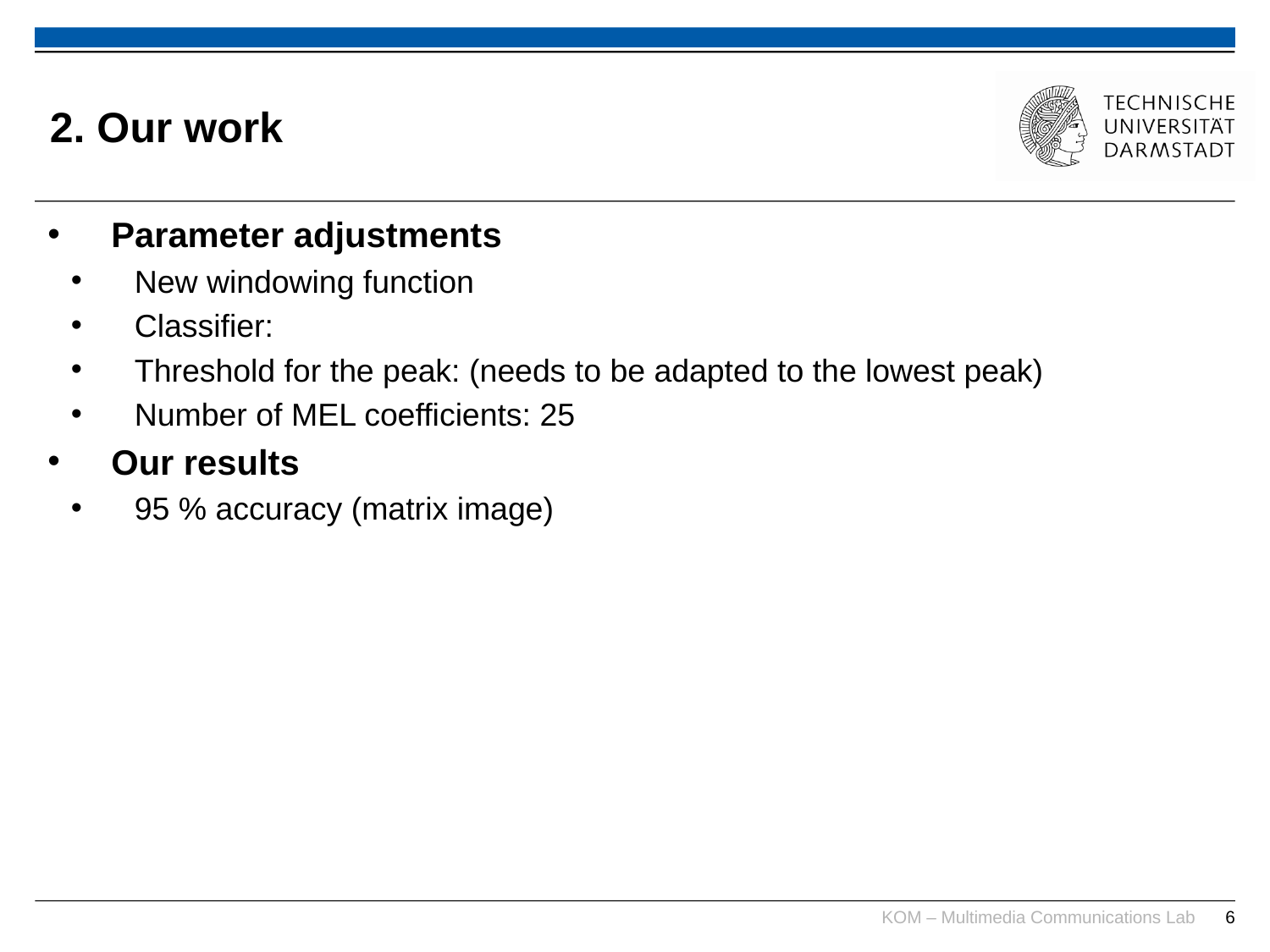

# 2. Our work
Parameter adjustments
New windowing function
Classifier:
Threshold for the peak: (needs to be adapted to the lowest peak)
Number of MEL coefficients: 25
Our results
95 % accuracy (matrix image)